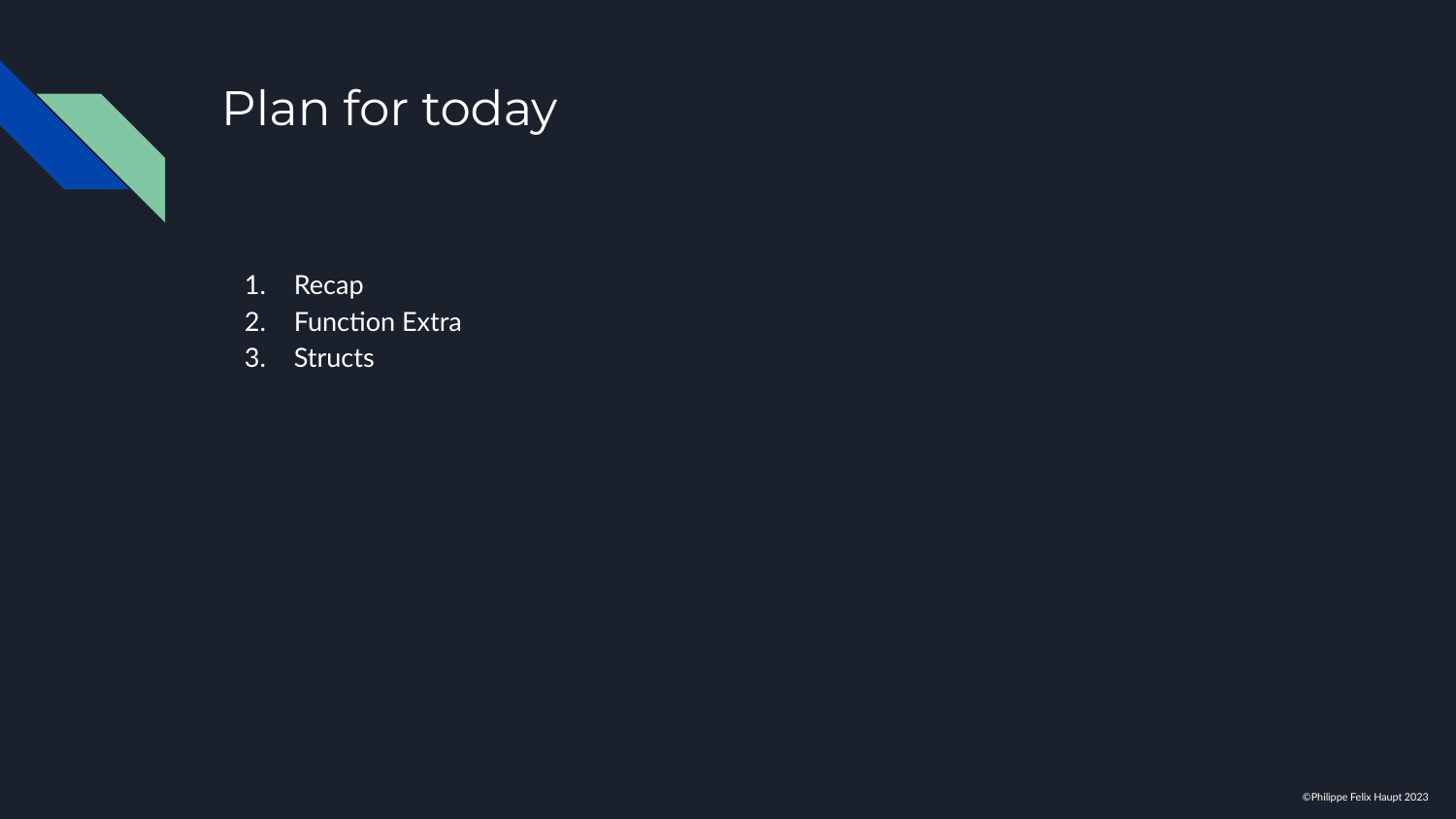

# Plan for today
Recap
Function Extra
Structs
©Philippe Felix Haupt 2023